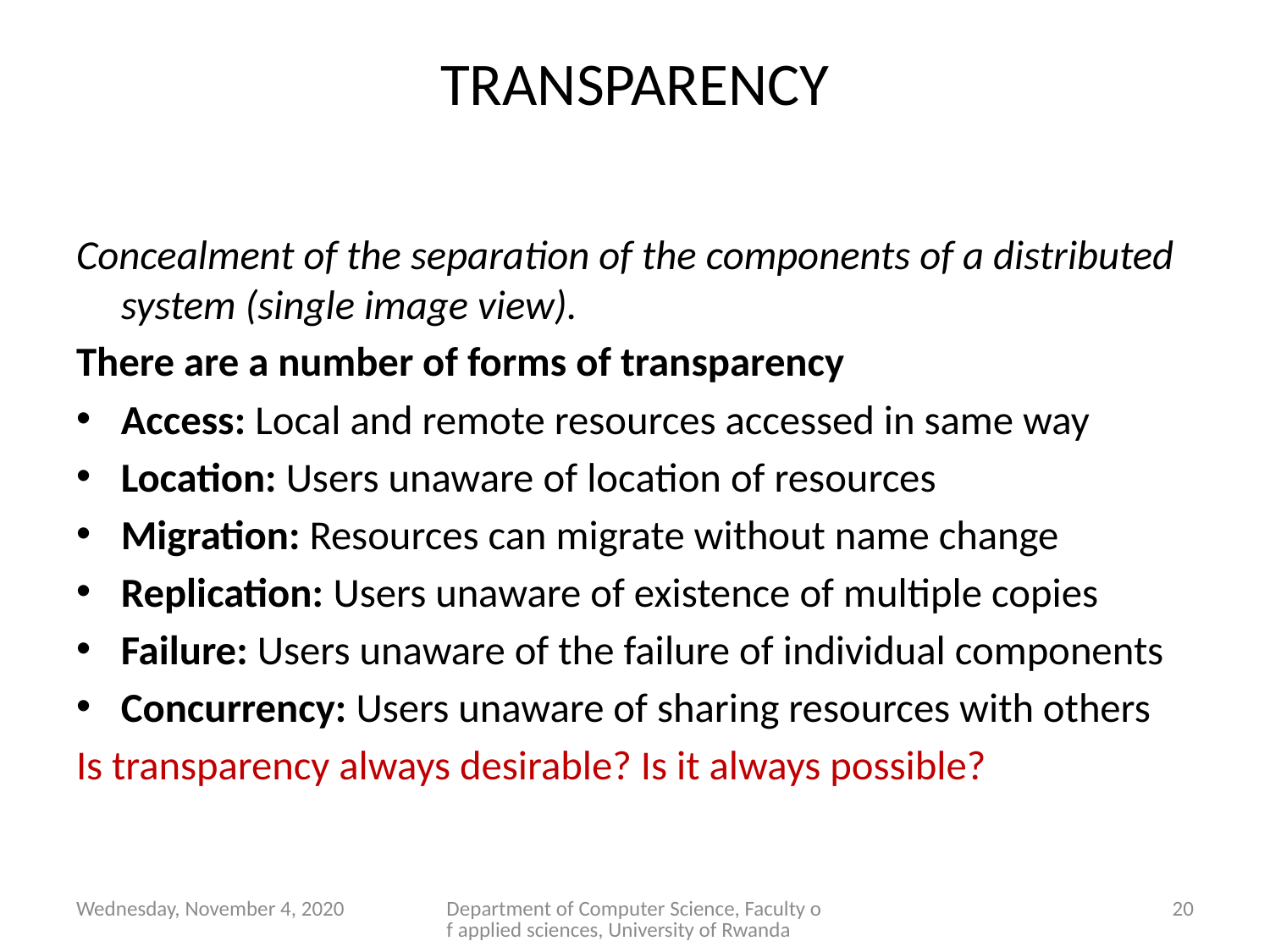

# TRANSPARENCY
Concealment of the separation of the components of a distributed system (single image view).
There are a number of forms of transparency
Access: Local and remote resources accessed in same way
Location: Users unaware of location of resources
Migration: Resources can migrate without name change
Replication: Users unaware of existence of multiple copies
Failure: Users unaware of the failure of individual components
Concurrency: Users unaware of sharing resources with others
Is transparency always desirable? Is it always possible?

Wednesday, November 4, 2020
Department of Computer Science, Faculty of applied sciences, University of Rwanda
20